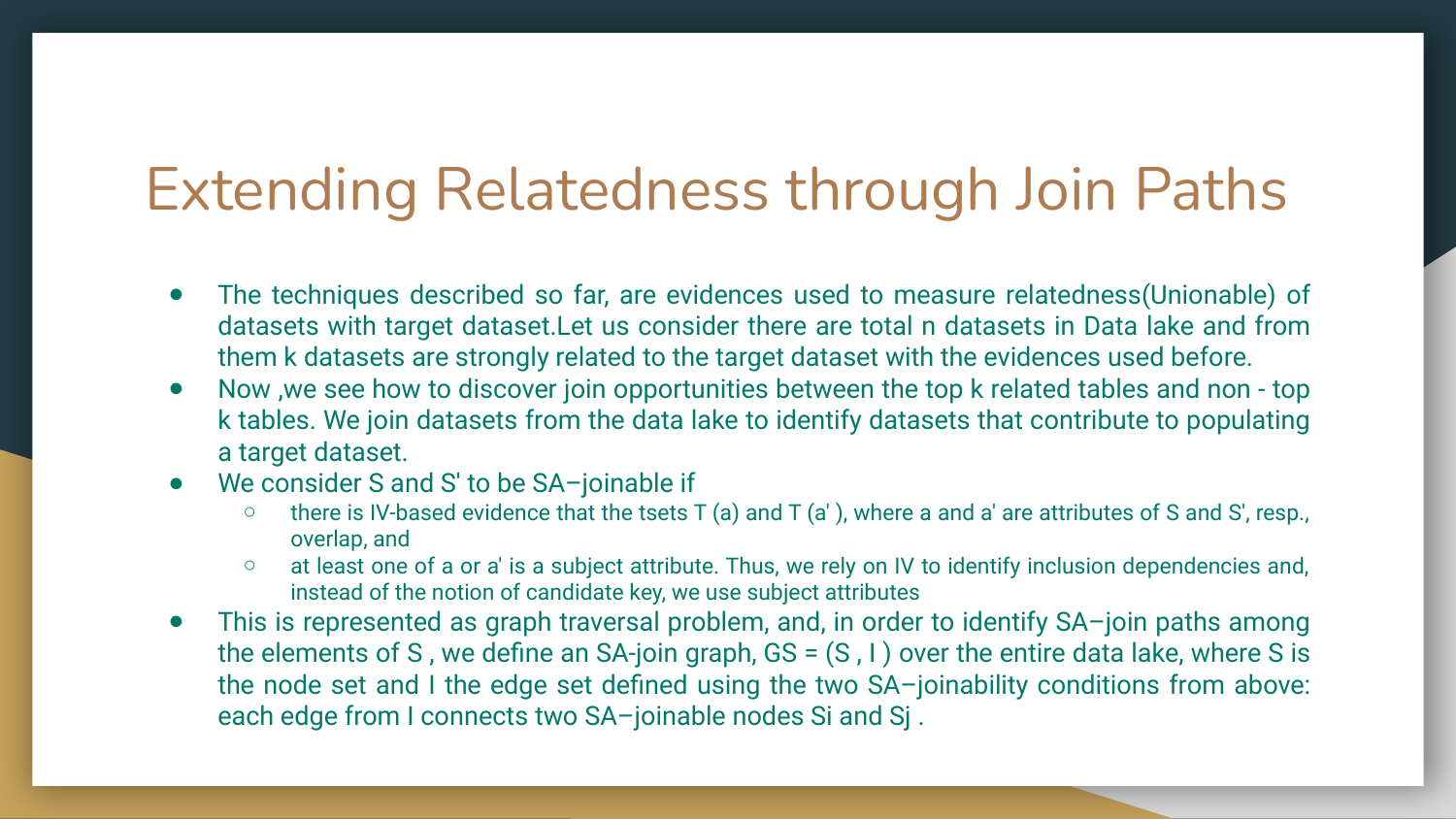

# Extending Relatedness through Join Paths
The techniques described so far, are evidences used to measure relatedness(Unionable) of datasets with target dataset.Let us consider there are total n datasets in Data lake and from them k datasets are strongly related to the target dataset with the evidences used before.
Now ,we see how to discover join opportunities between the top k related tables and non - top k tables. We join datasets from the data lake to identify datasets that contribute to populating a target dataset.
We consider S and S′ to be SA–joinable if
there is IV-based evidence that the tsets T (a) and T (a′ ), where a and a′ are attributes of S and S′, resp., overlap, and
at least one of a or a′ is a subject attribute. Thus, we rely on IV to identify inclusion dependencies and, instead of the notion of candidate key, we use subject attributes
This is represented as graph traversal problem, and, in order to identify SA–join paths among the elements of S , we define an SA-join graph, GS = (S , I ) over the entire data lake, where S is the node set and I the edge set defined using the two SA–joinability conditions from above: each edge from I connects two SA–joinable nodes Si and Sj .